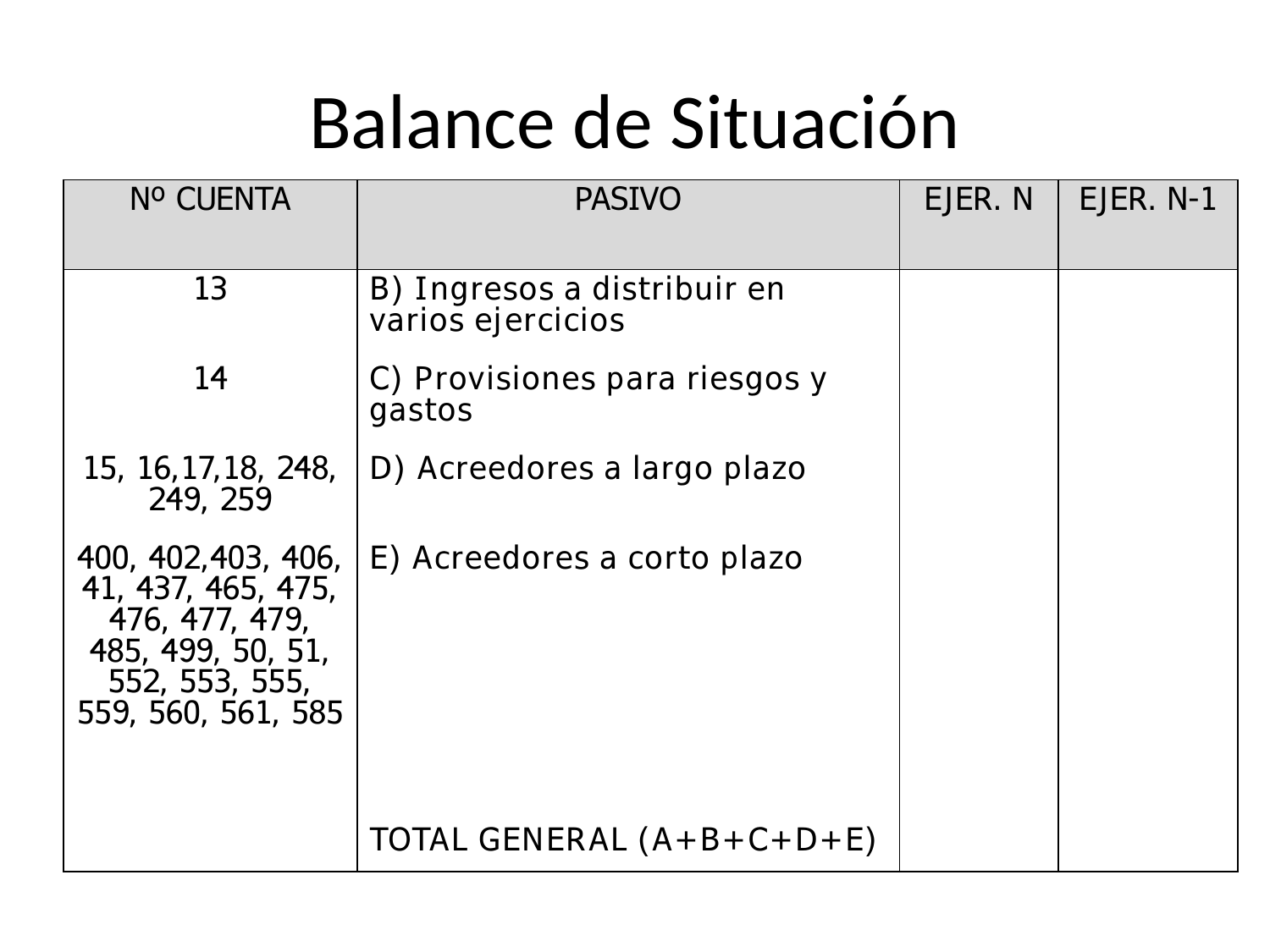

# Balance de Situación
| Nº CUENTA | PASIVO | EJER. N | EJER. N-1 |
| --- | --- | --- | --- |
| 13 | B) Ingresos a distribuir en varios ejercicios |  |  |
| 14 | C) Provisiones para riesgos y gastos |  |  |
| 15, 16,17,18, 248, 249, 259 | D) Acreedores a largo plazo |  |  |
| 400, 402,403, 406, 41, 437, 465, 475, 476, 477, 479, 485, 499, 50, 51, 552, 553, 555, 559, 560, 561, 585 | E) Acreedores a corto plazo |  |  |
|  | TOTAL GENERAL (A+B+C+D+E) |  |  |